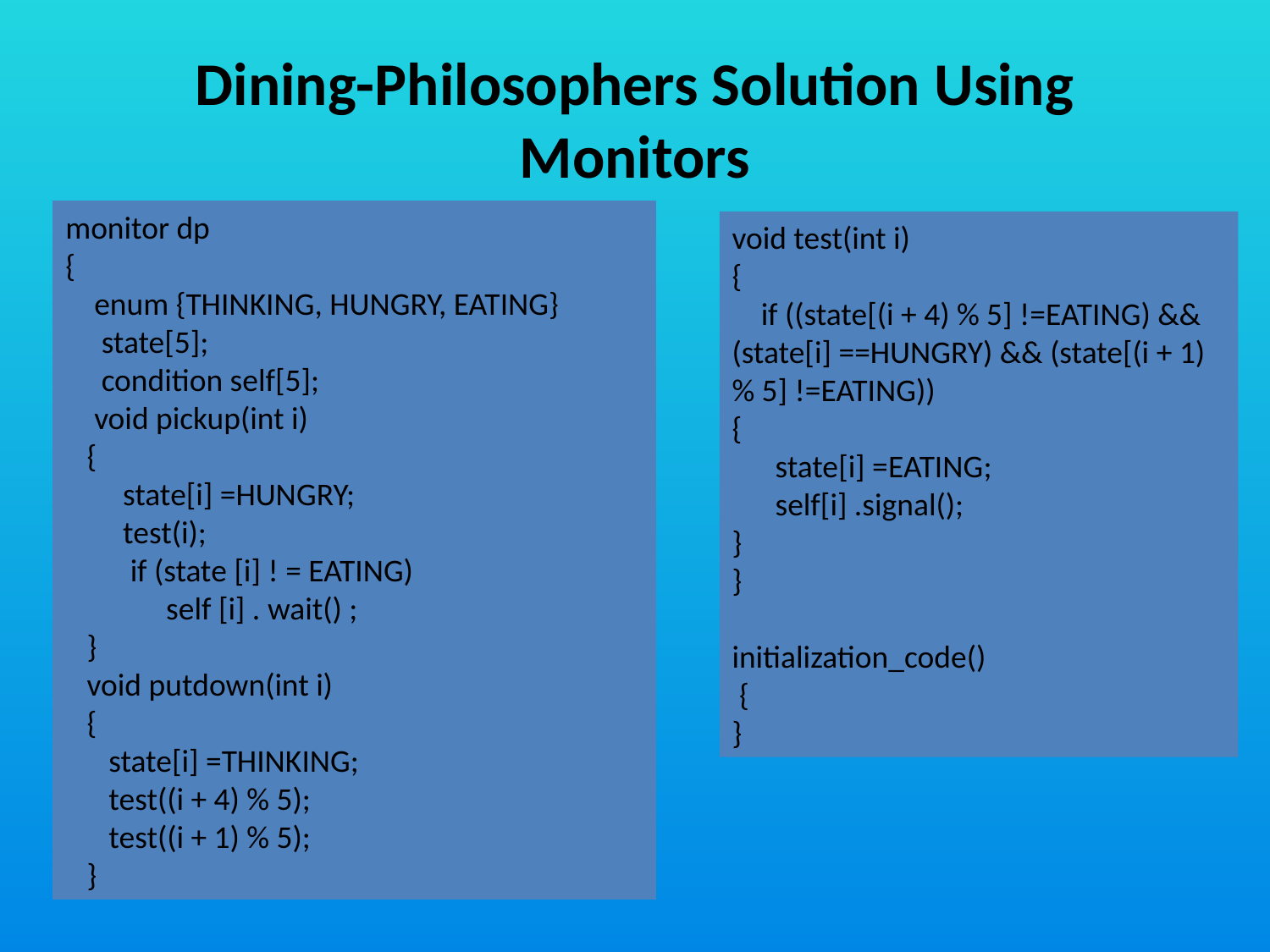

# Dining-Philosophers Solution Using Monitors
monitor dp
{
    enum {THINKING, HUNGRY, EATING}
     state[5];
     condition self[5];
    void pickup(int i)
   {
        state[i] =HUNGRY;
        test(i);
         if (state [i] ! = EATING)
              self [i] . wait() ;
   }
   void putdown(int i)
   {
      state[i] =THINKING;
      test((i + 4) % 5);
      test((i + 1) % 5);
   }
void test(int i)
{
    if ((state[(i + 4) % 5] !=EATING) &&
(state[i] ==HUNGRY) && (state[(i + 1) % 5] !=EATING))
{
      state[i] =EATING;
      self[i] .signal();
}
}

initialization_code()
 {
}